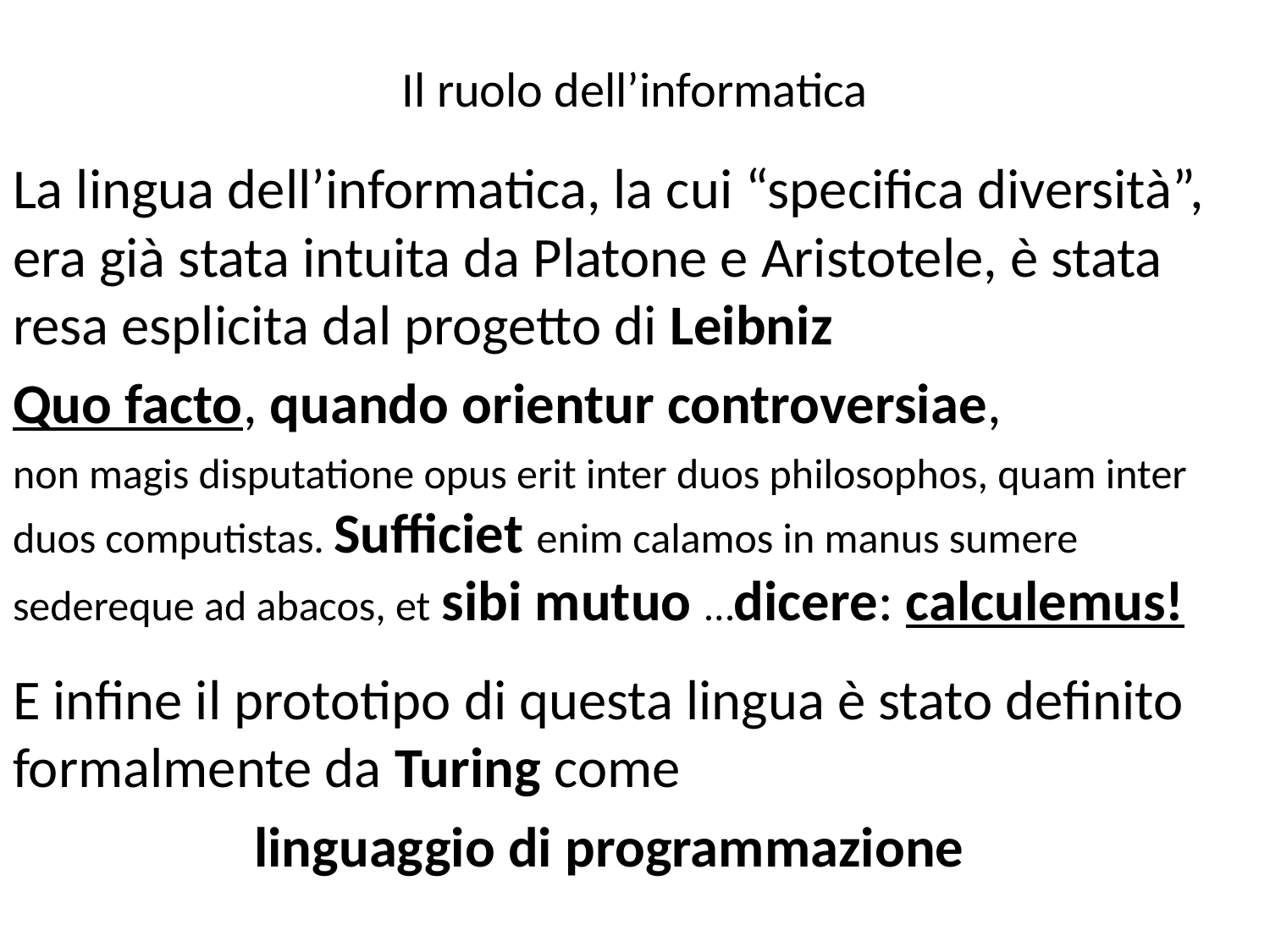

# Il ruolo dell’informatica
La lingua dell’informatica, la cui “specifica diversità”, era già stata intuita da Platone e Aristotele, è stata resa esplicita dal progetto di Leibniz
Quo facto, quando orientur controversiae,
non magis disputatione opus erit inter duos philosophos, quam inter duos computistas. Sufficiet enim calamos in manus sumere sedereque ad abacos, et sibi mutuo …dicere: calculemus!

E infine il prototipo di questa lingua è stato definito formalmente da Turing come
                   linguaggio di programmazione